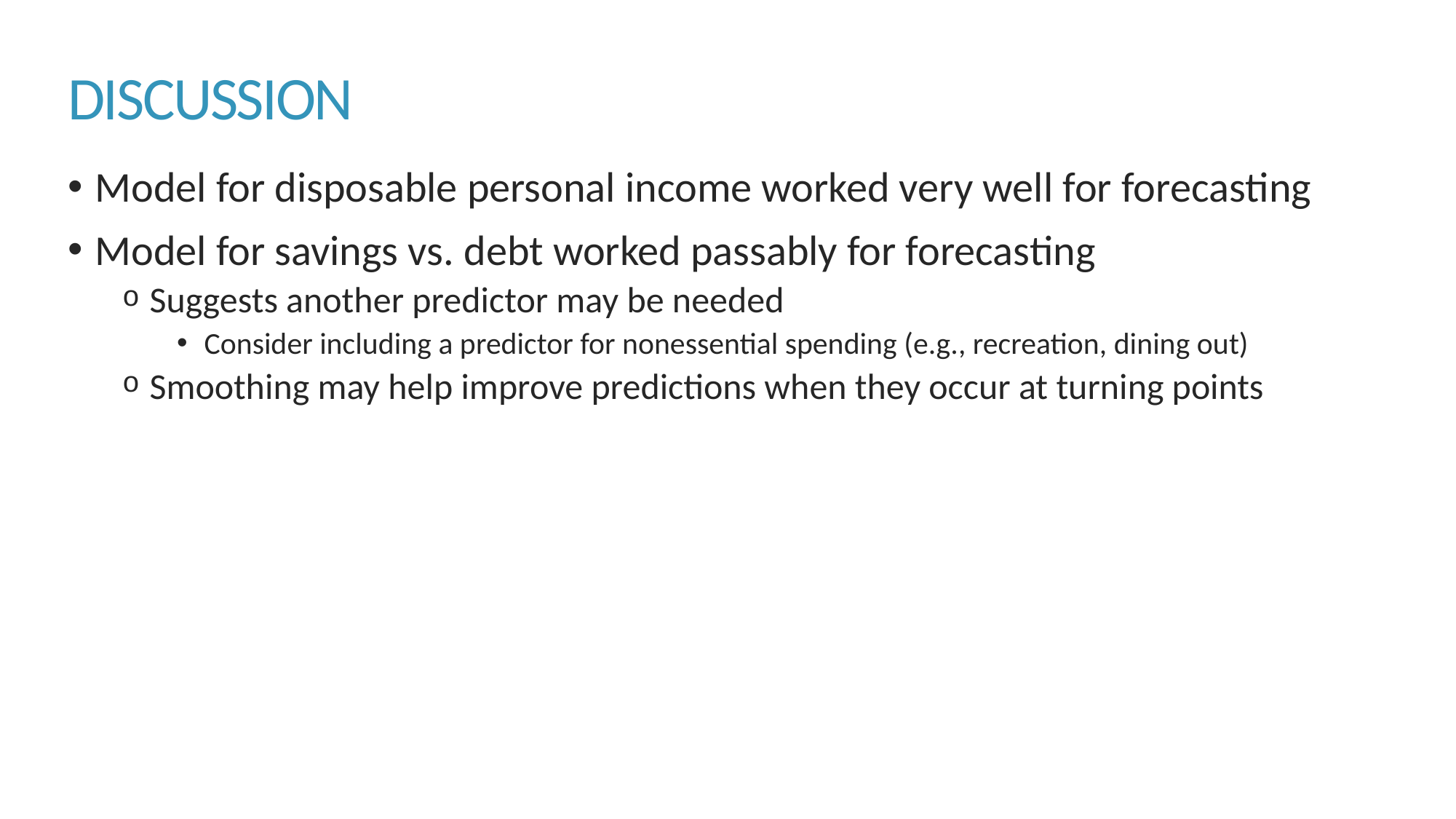

# DISCUSSION
Model for disposable personal income worked very well for forecasting
Model for savings vs. debt worked passably for forecasting
Suggests another predictor may be needed
Consider including a predictor for nonessential spending (e.g., recreation, dining out)
Smoothing may help improve predictions when they occur at turning points